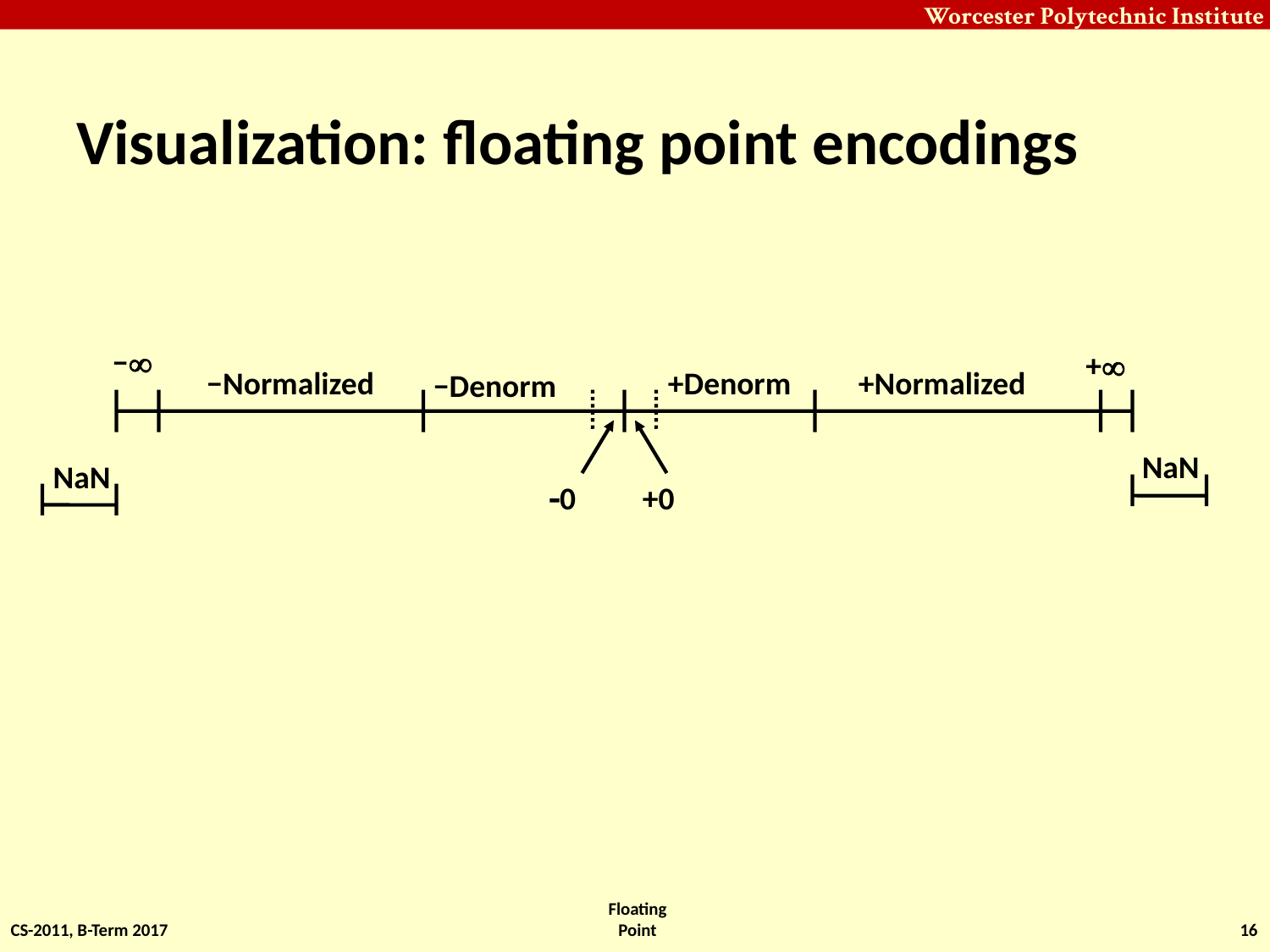

# Visualization: floating point encodings
−∞
+∞
−Normalized
+Denorm
+Normalized
−Denorm

NaN
NaN
−0
+0

CS-2011, B-Term 2017
Floating Point
16